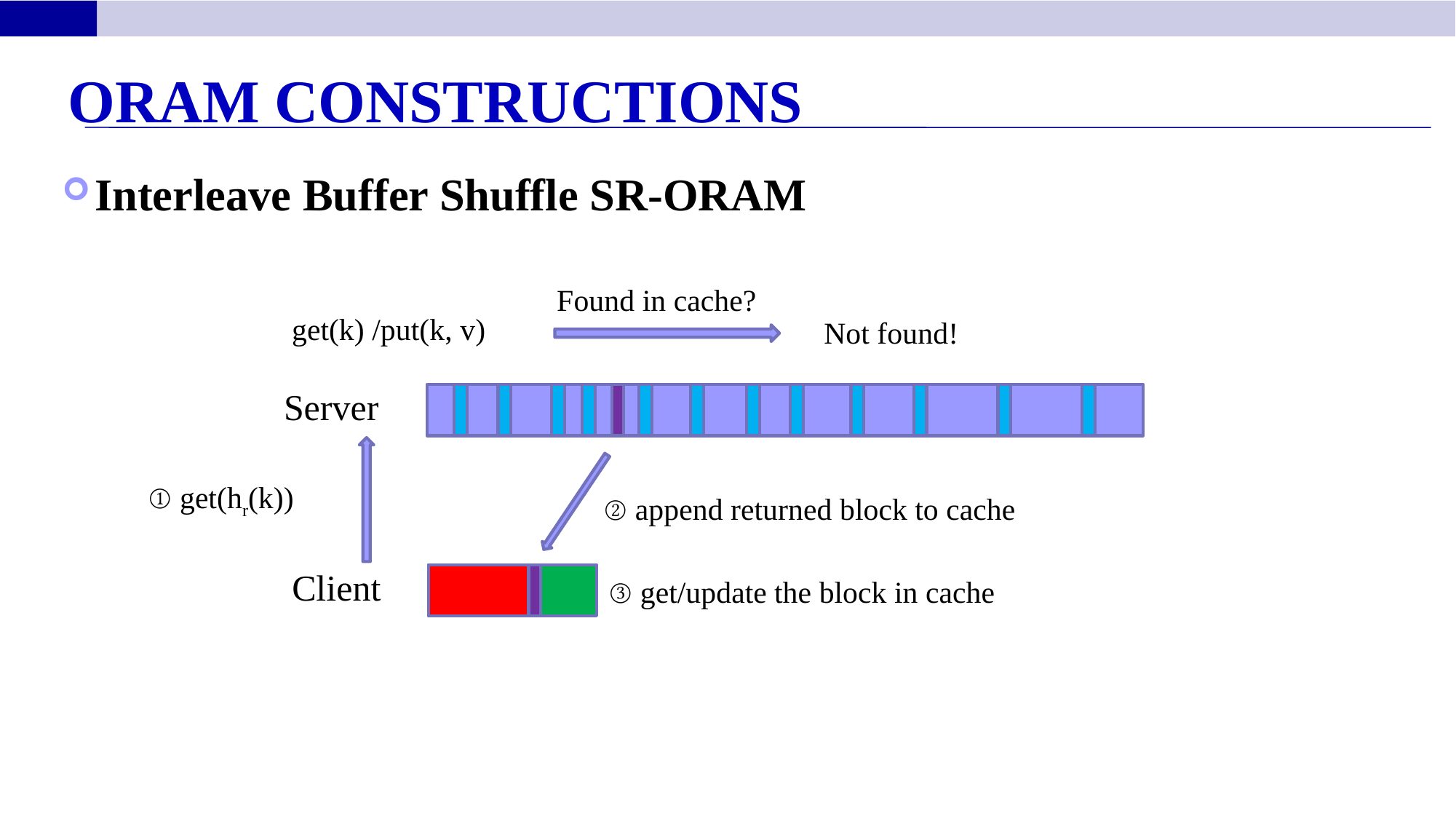

ORAM Constructions
Interleave Buffer Shuffle SR-ORAM
Found in cache?
Not found!

get(k) /put(k, v)
Server

② append returned block to cache

① get(hr(k))
Client
③ get/update the block in cache